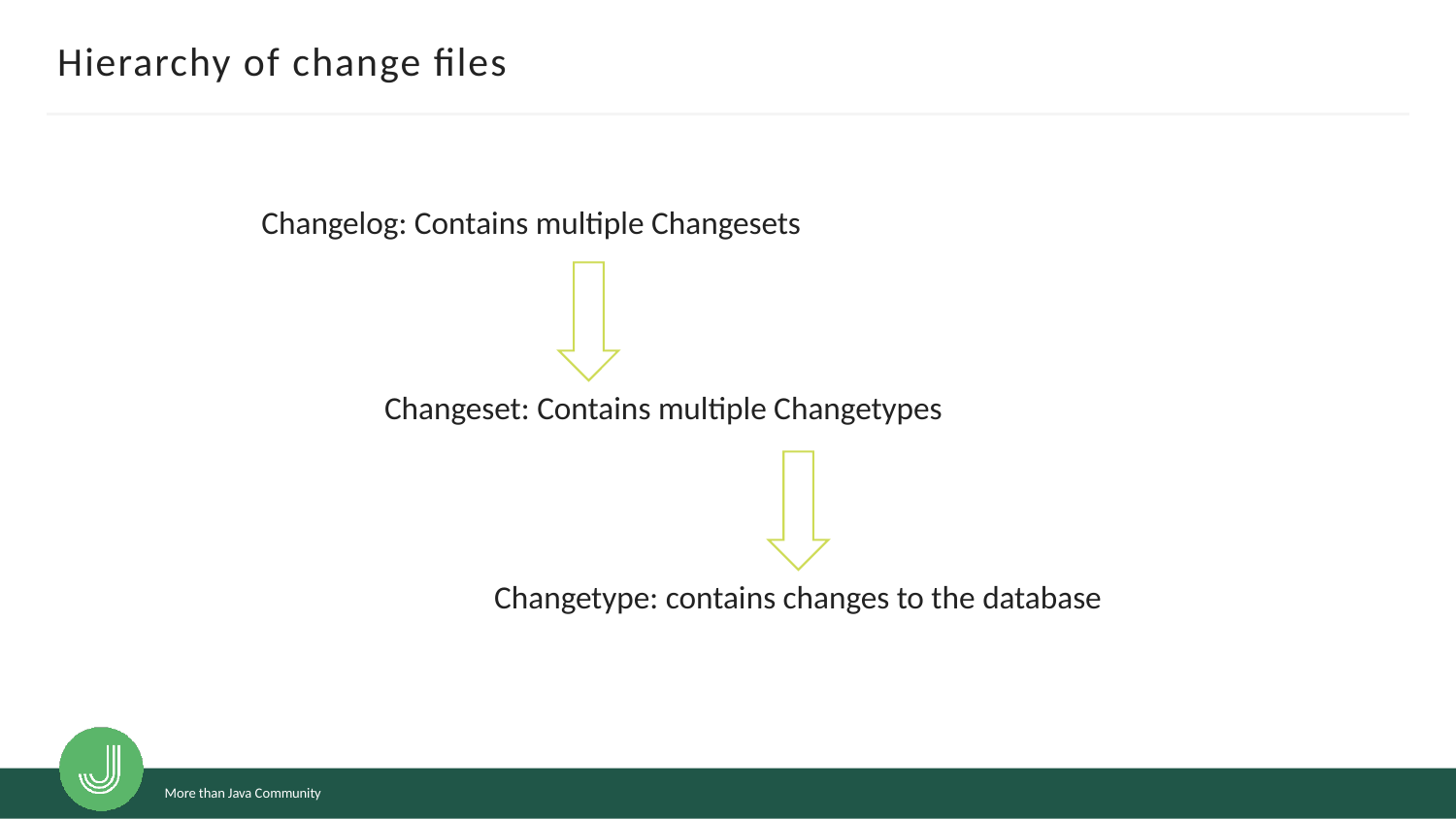

# Hierarchy of change files
Changelog: Contains multiple Changesets

Changeset: Contains multiple Changetypes

Changetype: contains changes to the database